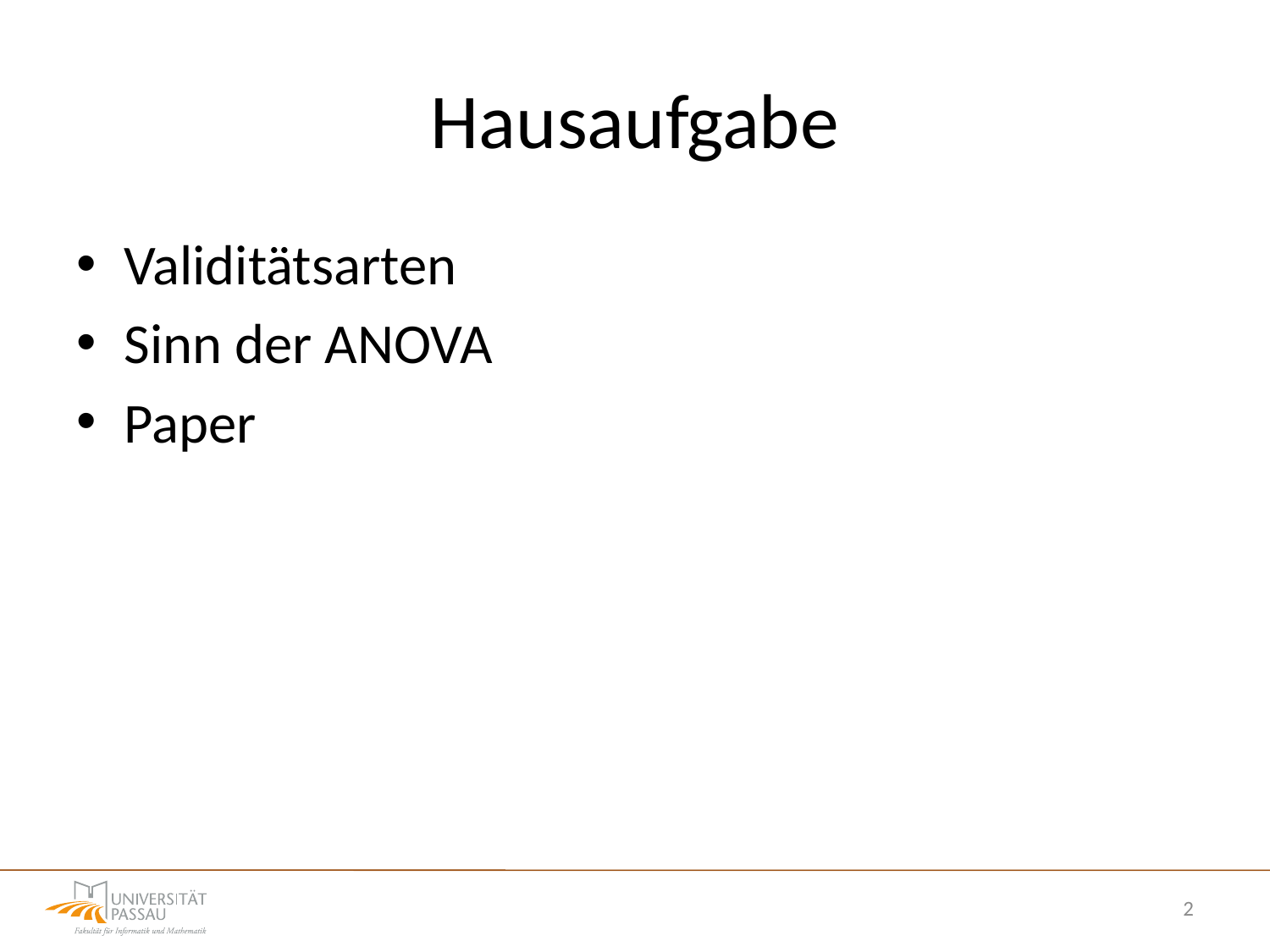

# Hausaufgabe
Validitätsarten
Sinn der ANOVA
Paper
2